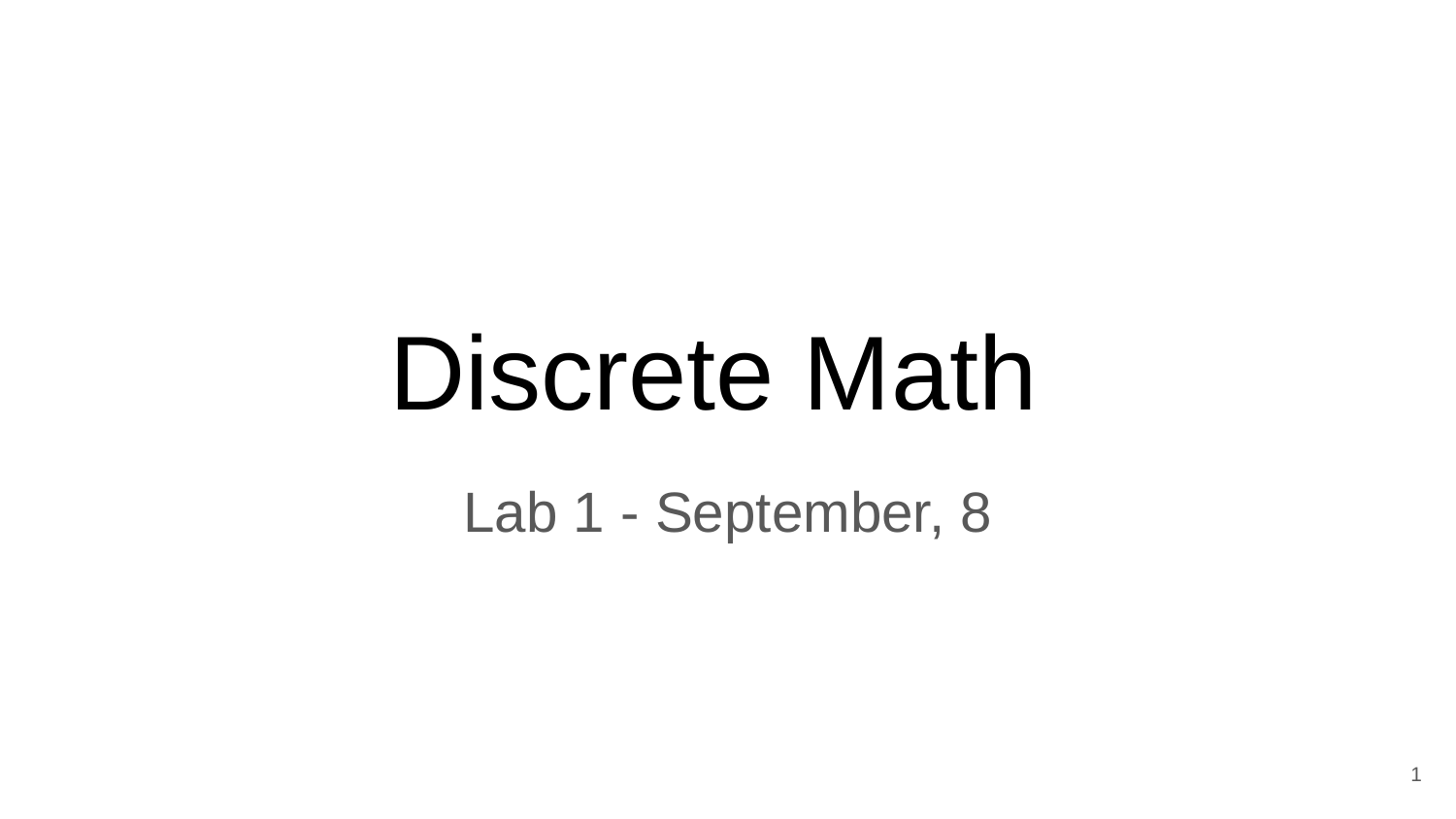

# Discrete Math
Lab 1 - September, 8

1